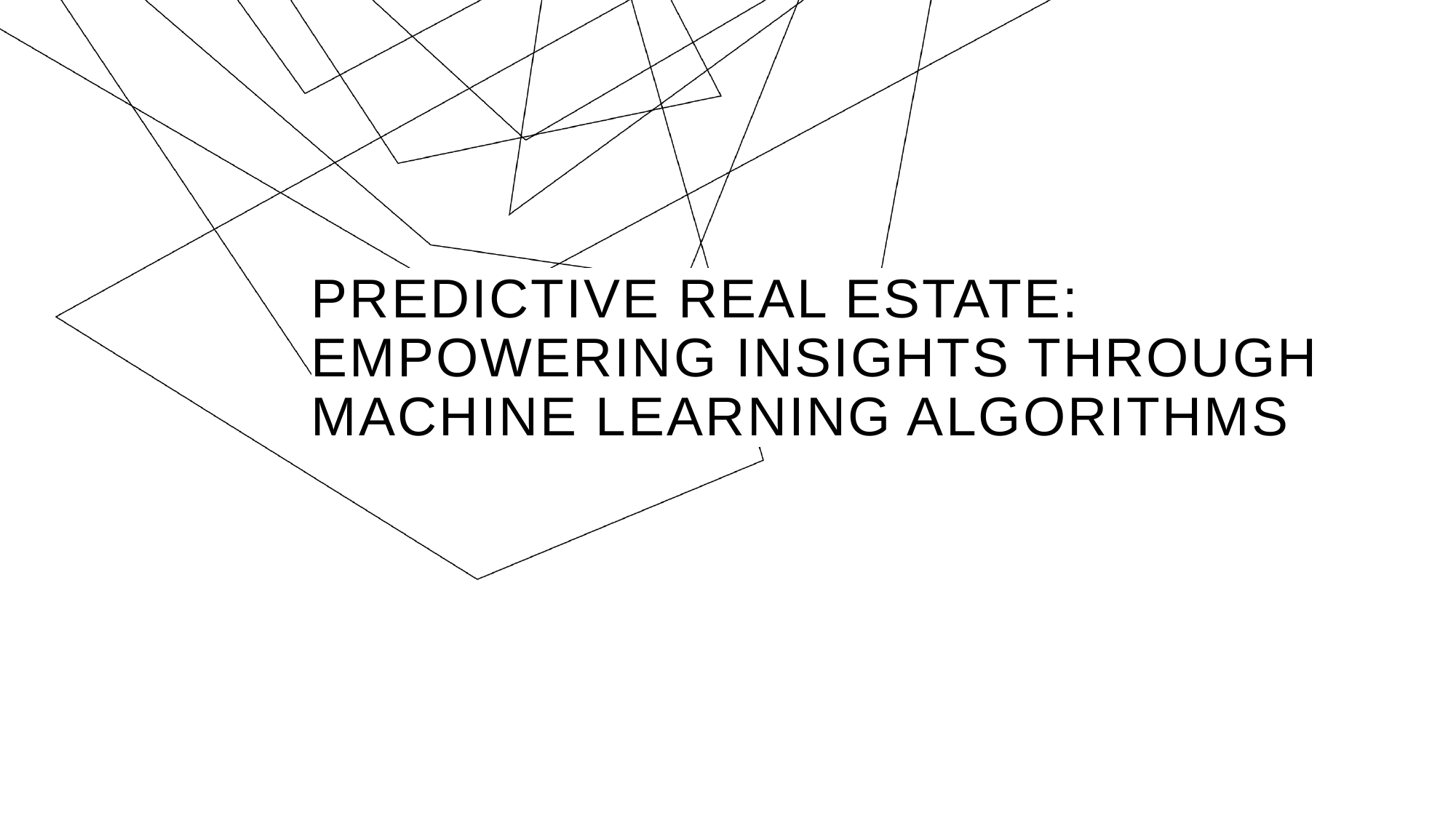

# Predictive Real Estate: Empowering Insights Through Machine Learning Algorithms